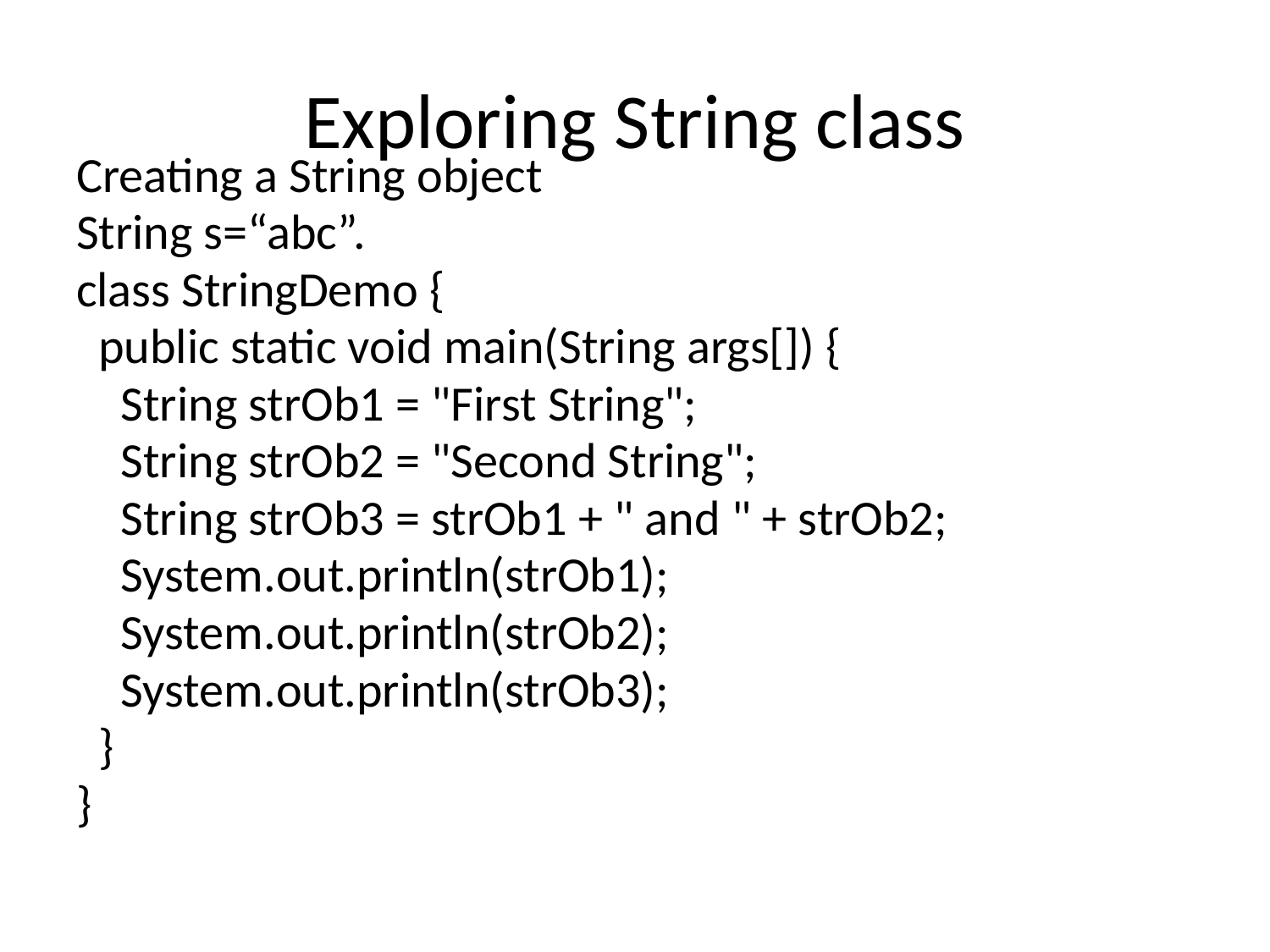

# Exploring String class
Creating a String object
String s=“abc”.
class StringDemo {
  public static void main(String args[]) {
    String strOb1 = "First String";
    String strOb2 = "Second String";
    String strOb3 = strOb1 + " and " + strOb2;
    System.out.println(strOb1);
    System.out.println(strOb2);
    System.out.println(strOb3);
  }
}